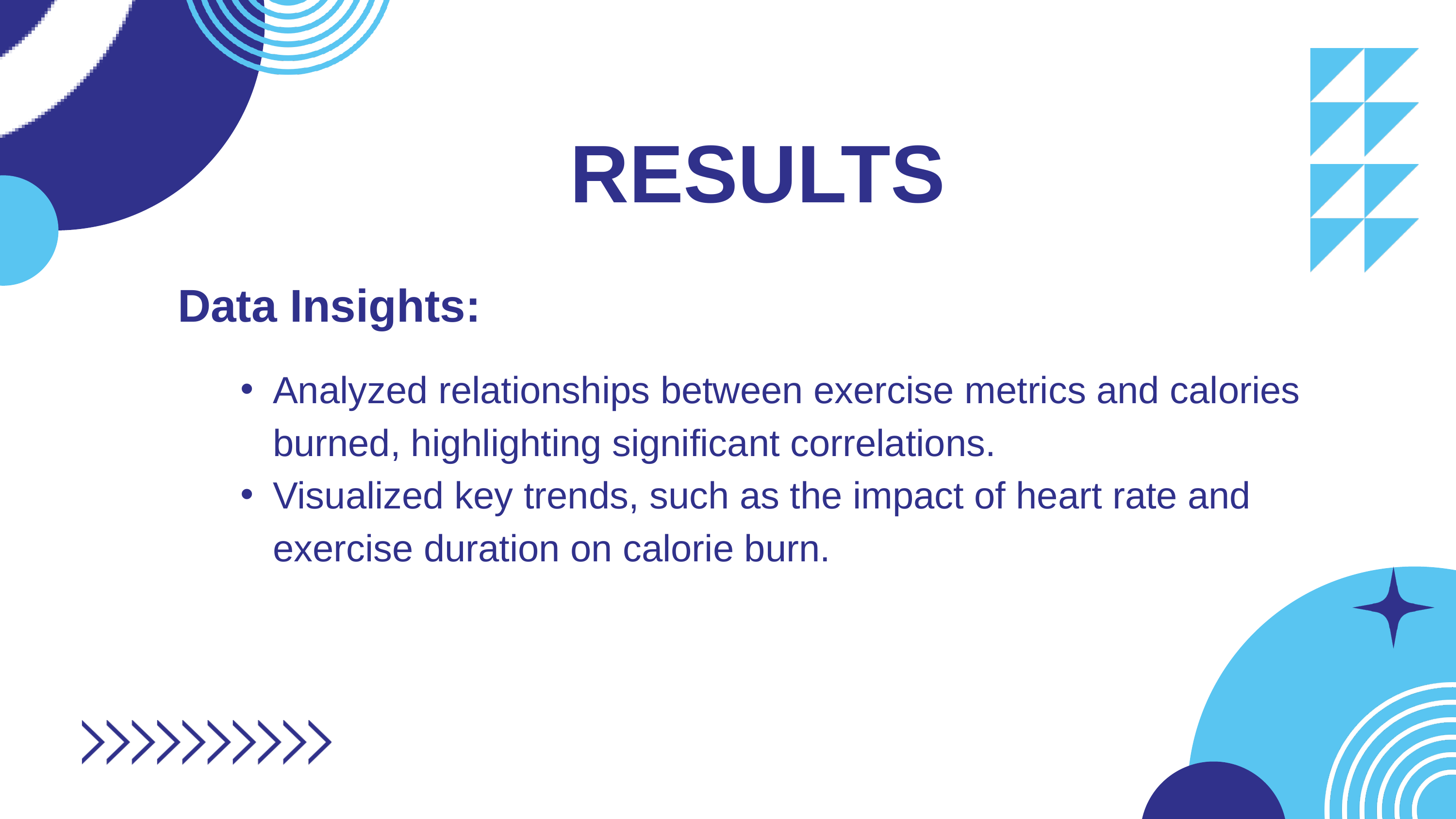

RESULTS

Data Insights:

Analyzed relationships between exercise metrics and calories burned, highlighting significant correlations.
Visualized key trends, such as the impact of heart rate and exercise duration on calorie burn.